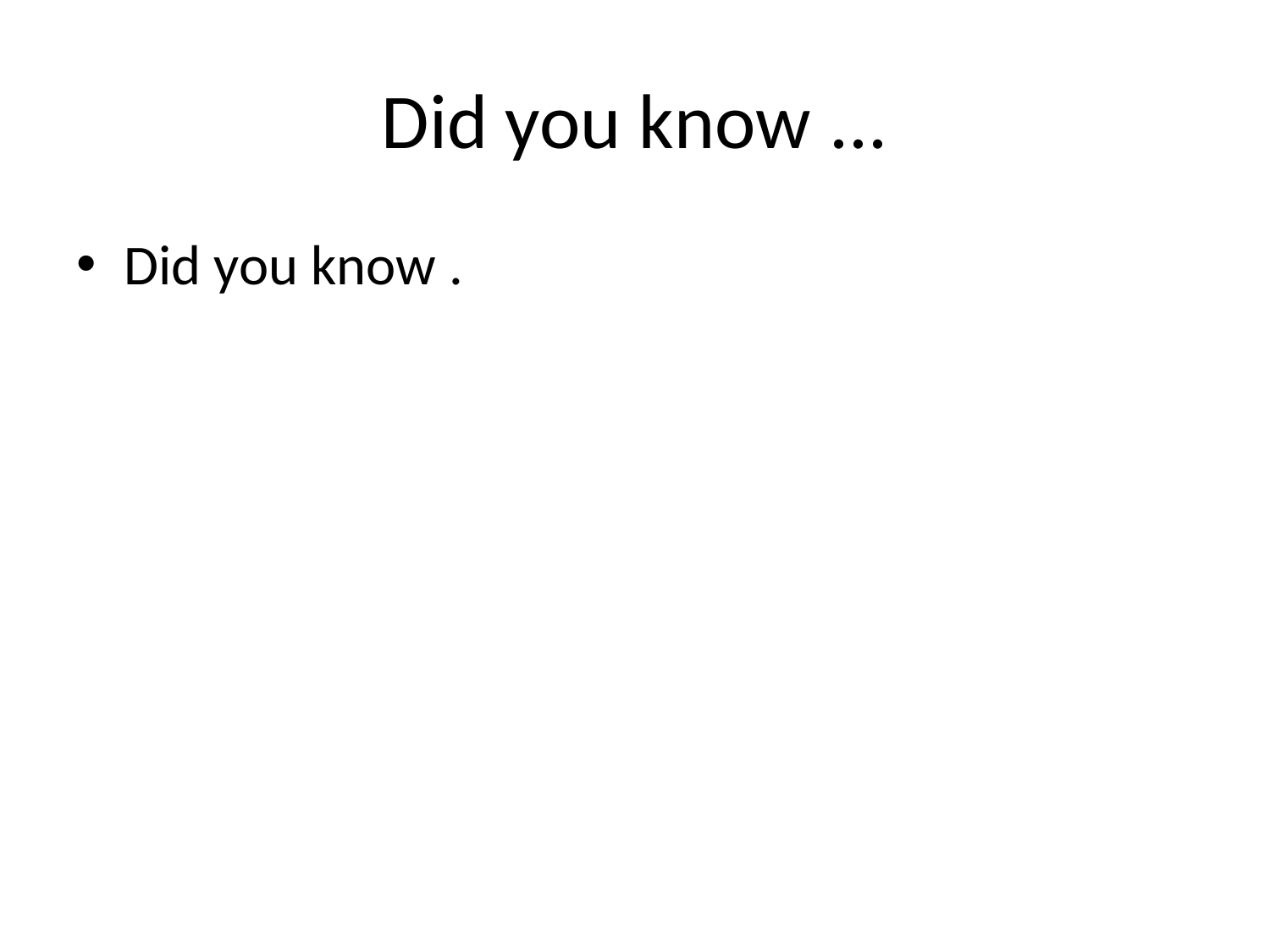

# Did you know ...
Did you know .